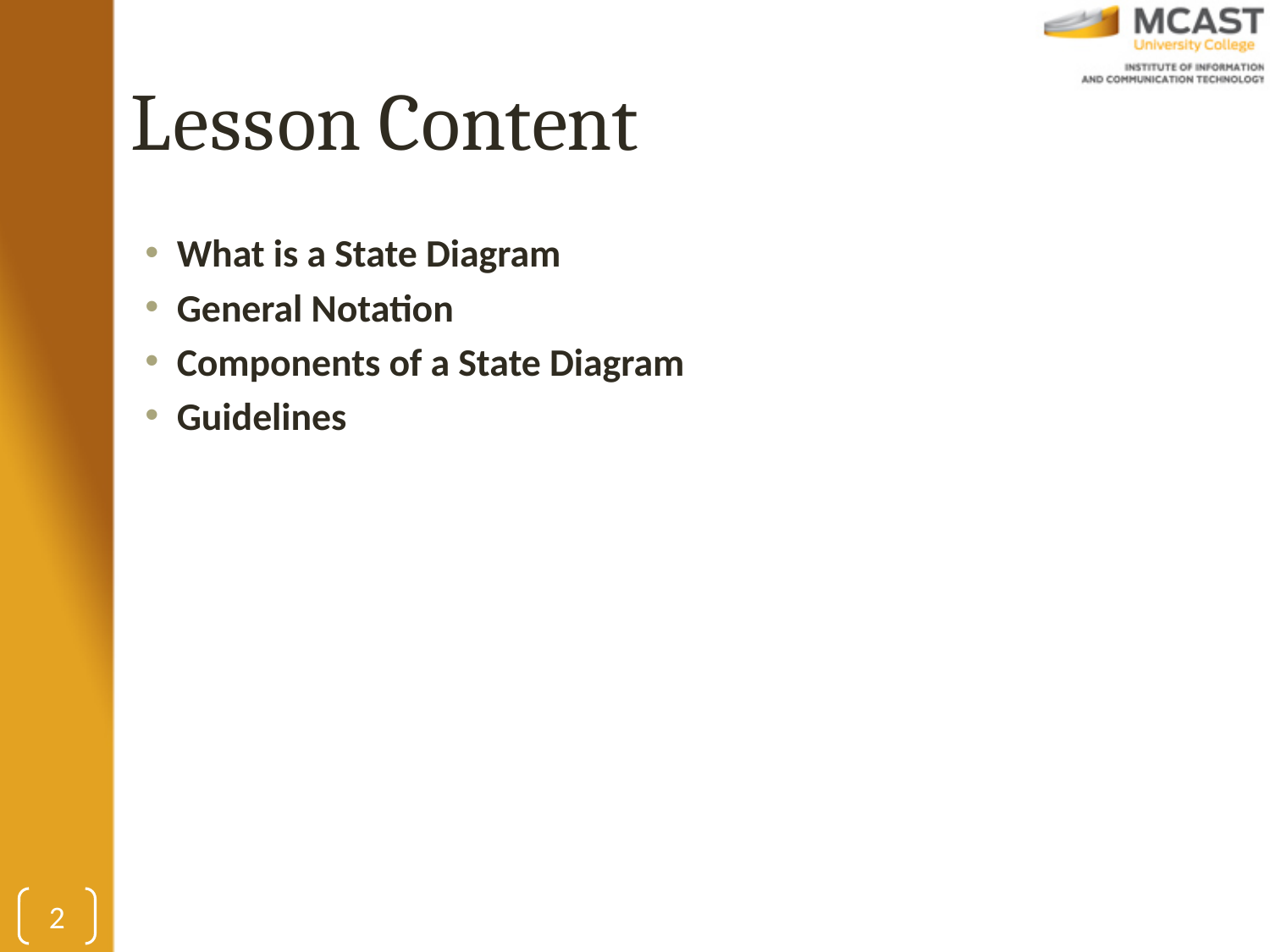

# Lesson Content
What is a State Diagram
General Notation
Components of a State Diagram
Guidelines
2